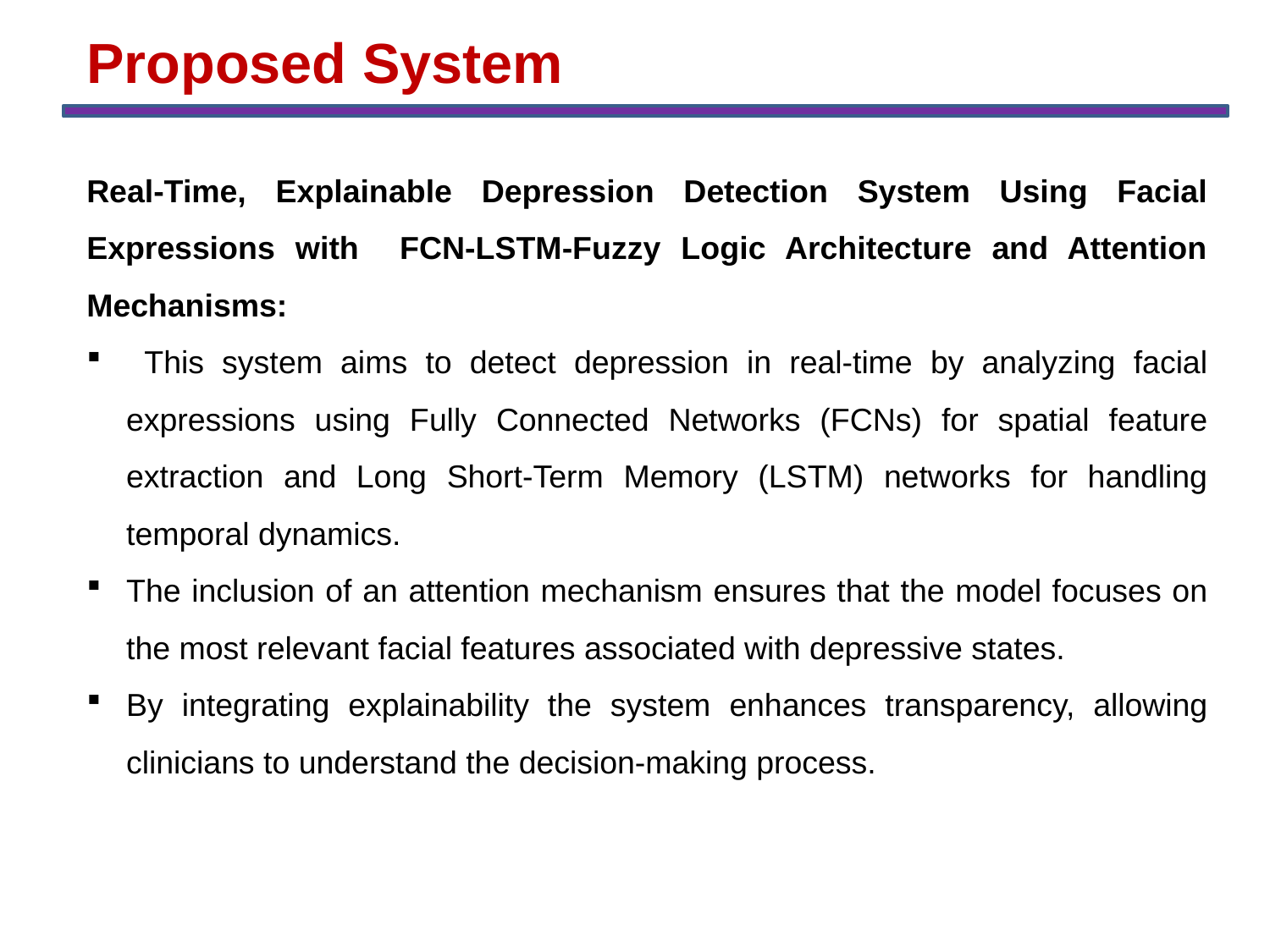

Proposed System

Real-Time, Explainable Depression Detection System Using Facial Expressions with  FCN-LSTM-Fuzzy Logic Architecture and Attention Mechanisms:
 This system aims to detect depression in real-time by analyzing facial expressions using Fully Connected Networks (FCNs) for spatial feature extraction and Long Short-Term Memory (LSTM) networks for handling temporal dynamics.
The inclusion of an attention mechanism ensures that the model focuses on the most relevant facial features associated with depressive states.
By integrating explainability the system enhances transparency, allowing clinicians to understand the decision-making process.